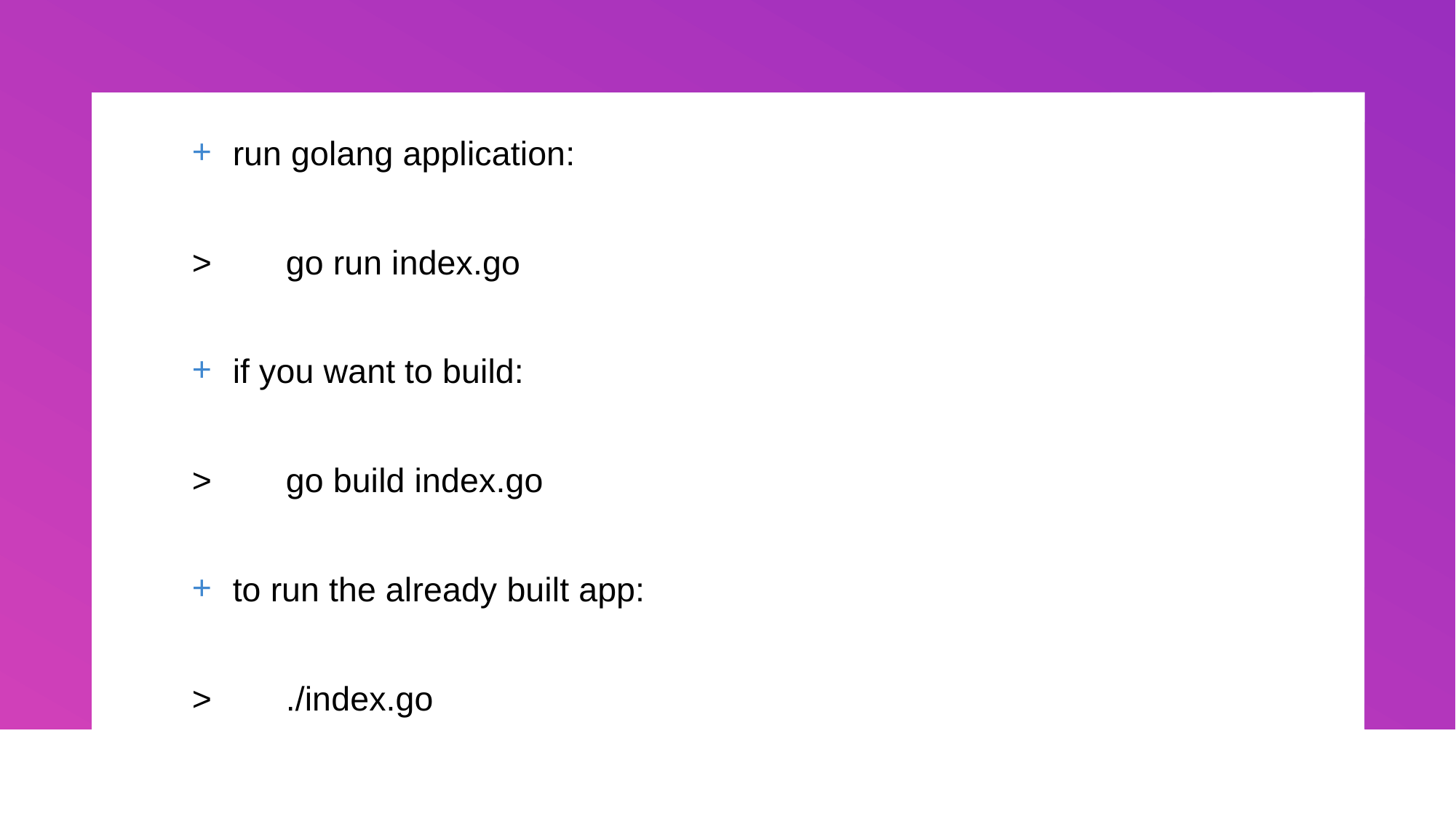

run golang application:

>	go run index.go

if you want to build:

>	go build index.go

to run the already built app:

>	./index.go